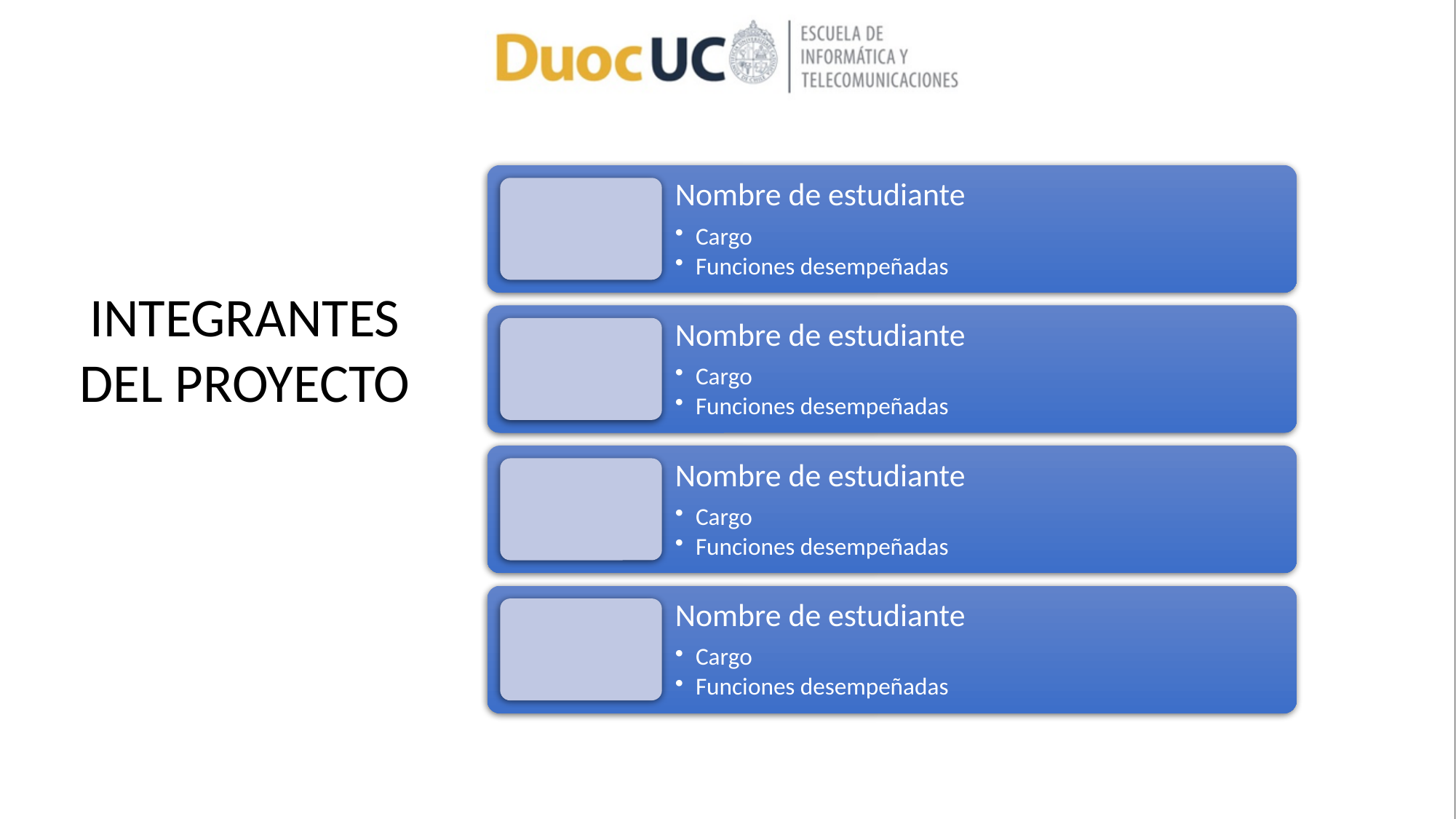

Nombre de estudiante
Cargo
Funciones desempeñadas
Nombre de estudiante
Cargo
Funciones desempeñadas
Nombre de estudiante
Cargo
Funciones desempeñadas
Nombre de estudiante
Cargo
Funciones desempeñadas
INTEGRANTES DEL PROYECTO